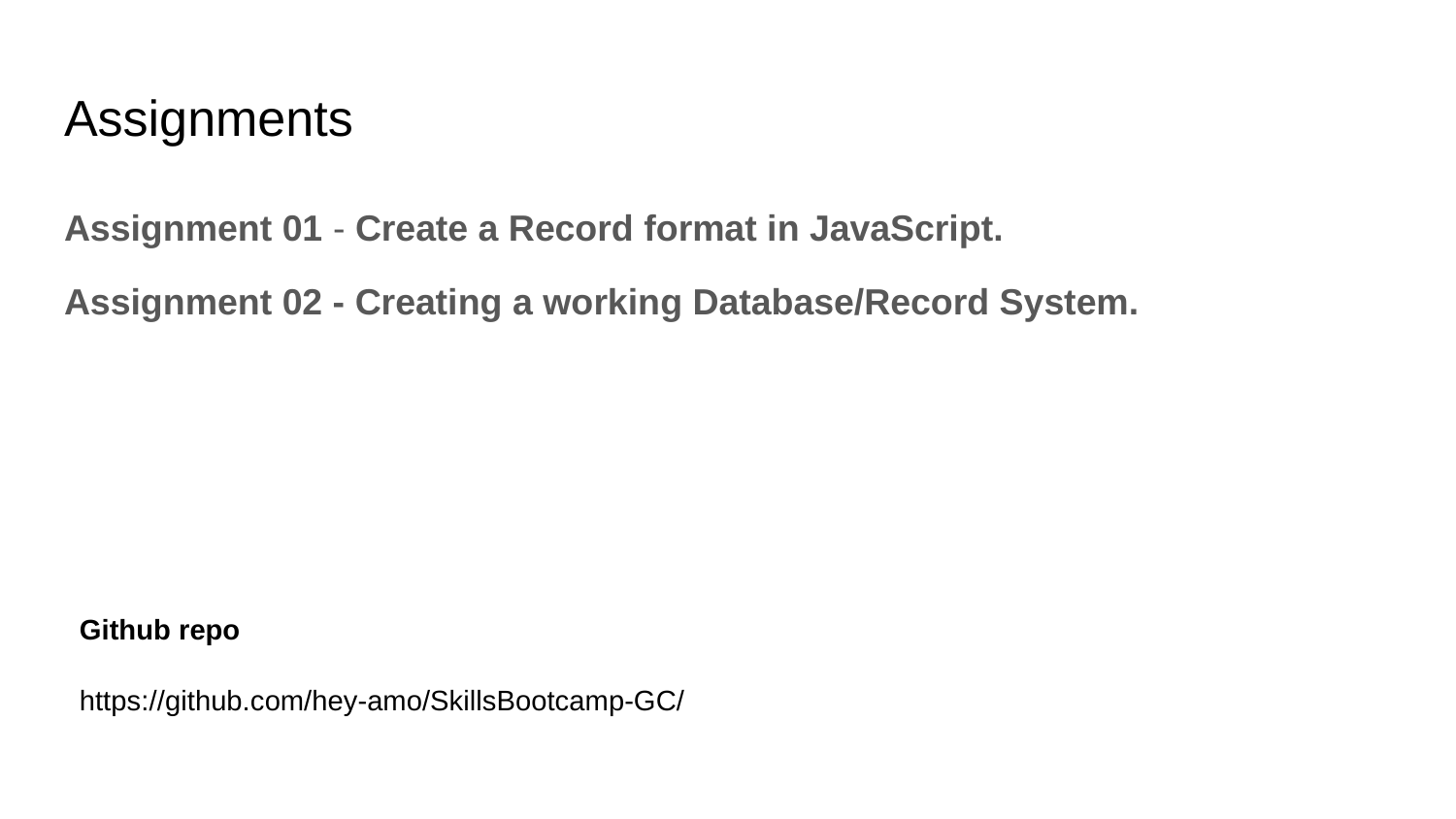

# Assignments
Assignment 01 - Create a Record format in JavaScript.
Assignment 02 - Creating a working Database/Record System.
Github repo
https://github.com/hey-amo/SkillsBootcamp-GC/